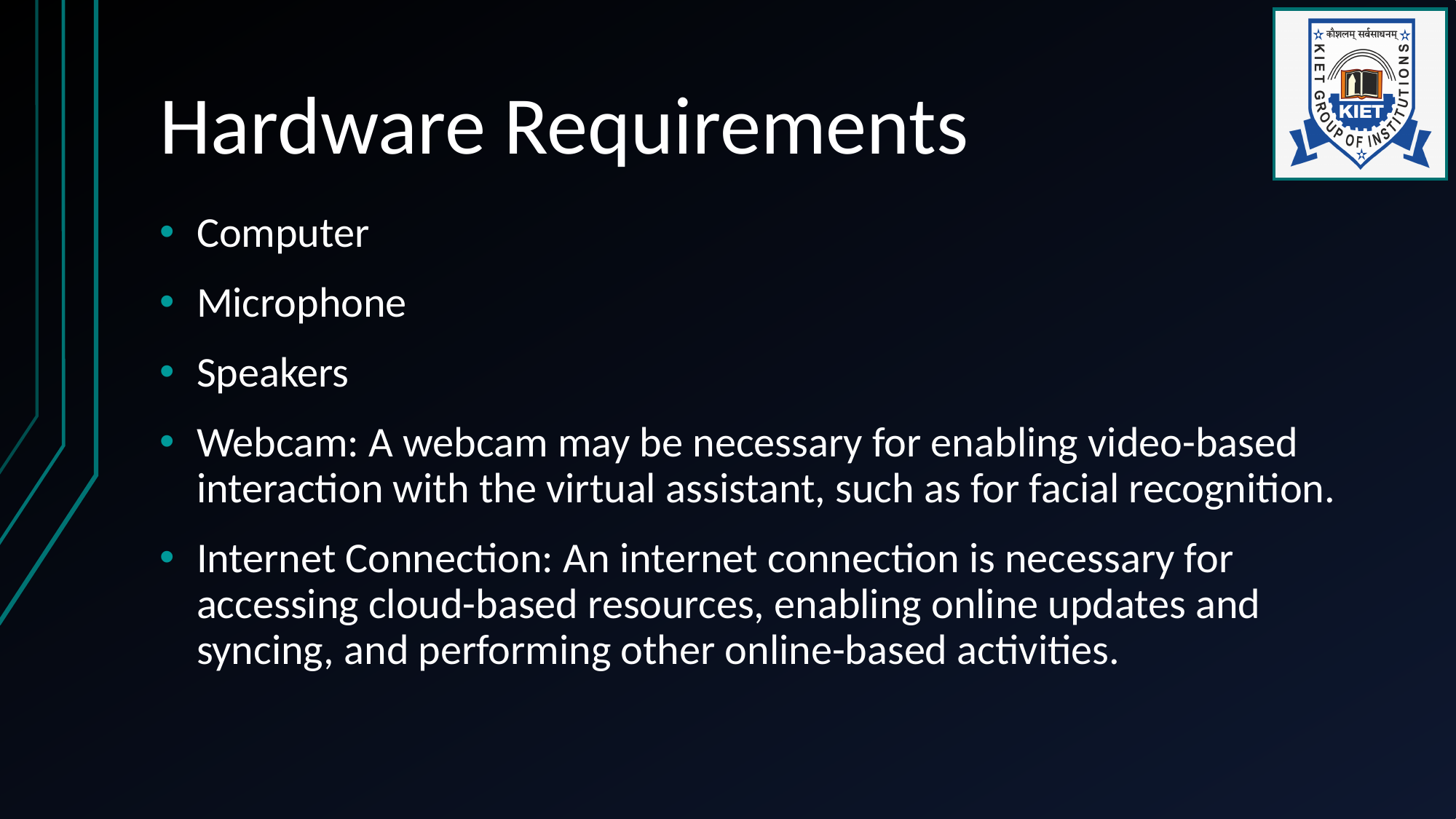

# Hardware Requirements
Computer
Microphone
Speakers
Webcam: A webcam may be necessary for enabling video-based interaction with the virtual assistant, such as for facial recognition.
Internet Connection: An internet connection is necessary for accessing cloud-based resources, enabling online updates and syncing, and performing other online-based activities.